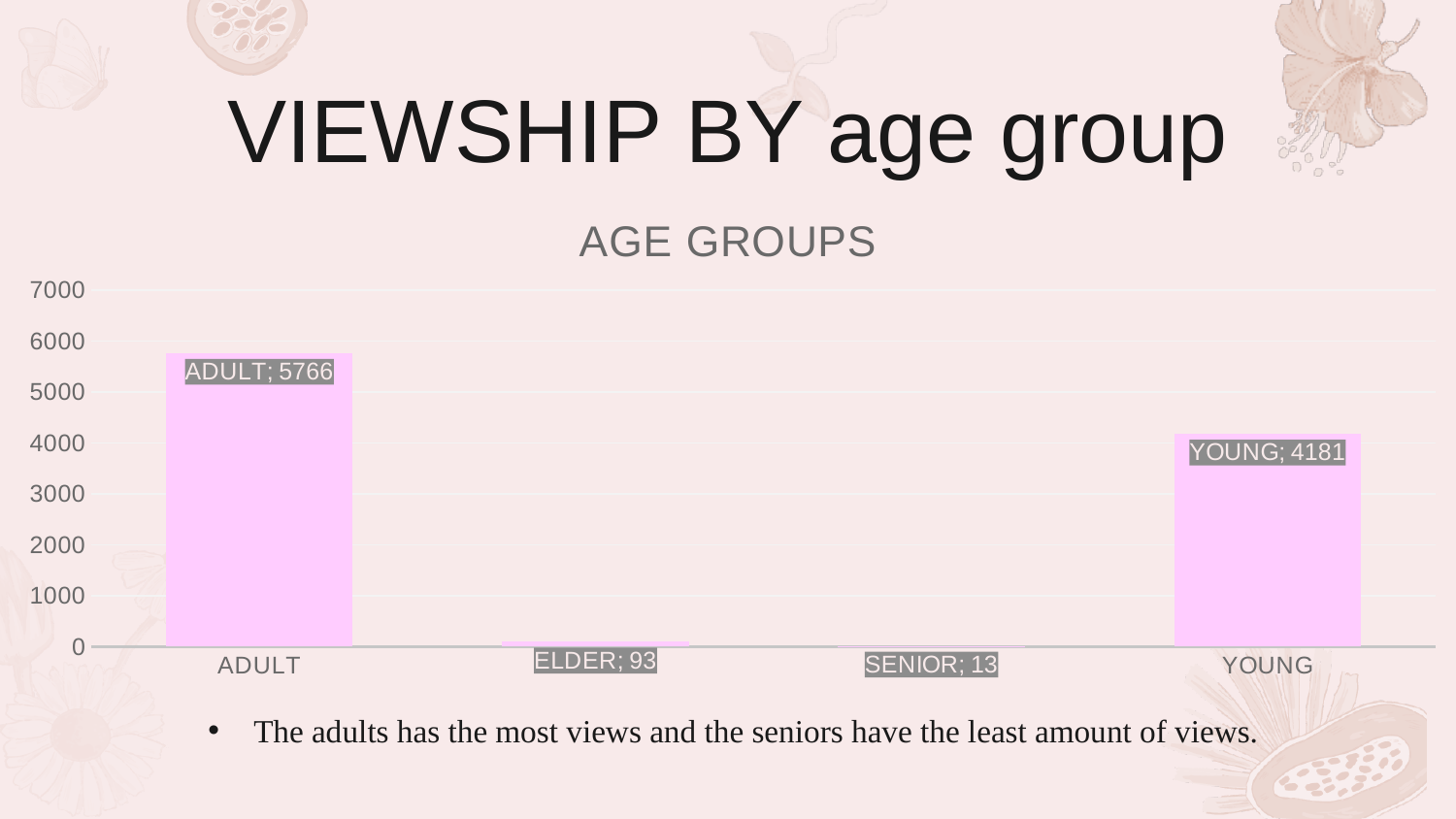

# VIEWSHIP BY age group

### Chart: AGE GROUPS

| Category | Total |
|---|---|
| ADULT | 5766.0 |
| ELDER | 93.0 |
| SENIOR | 13.0 |
| YOUNG | 4181.0 |
The adults has the most views and the seniors have the least amount of views.